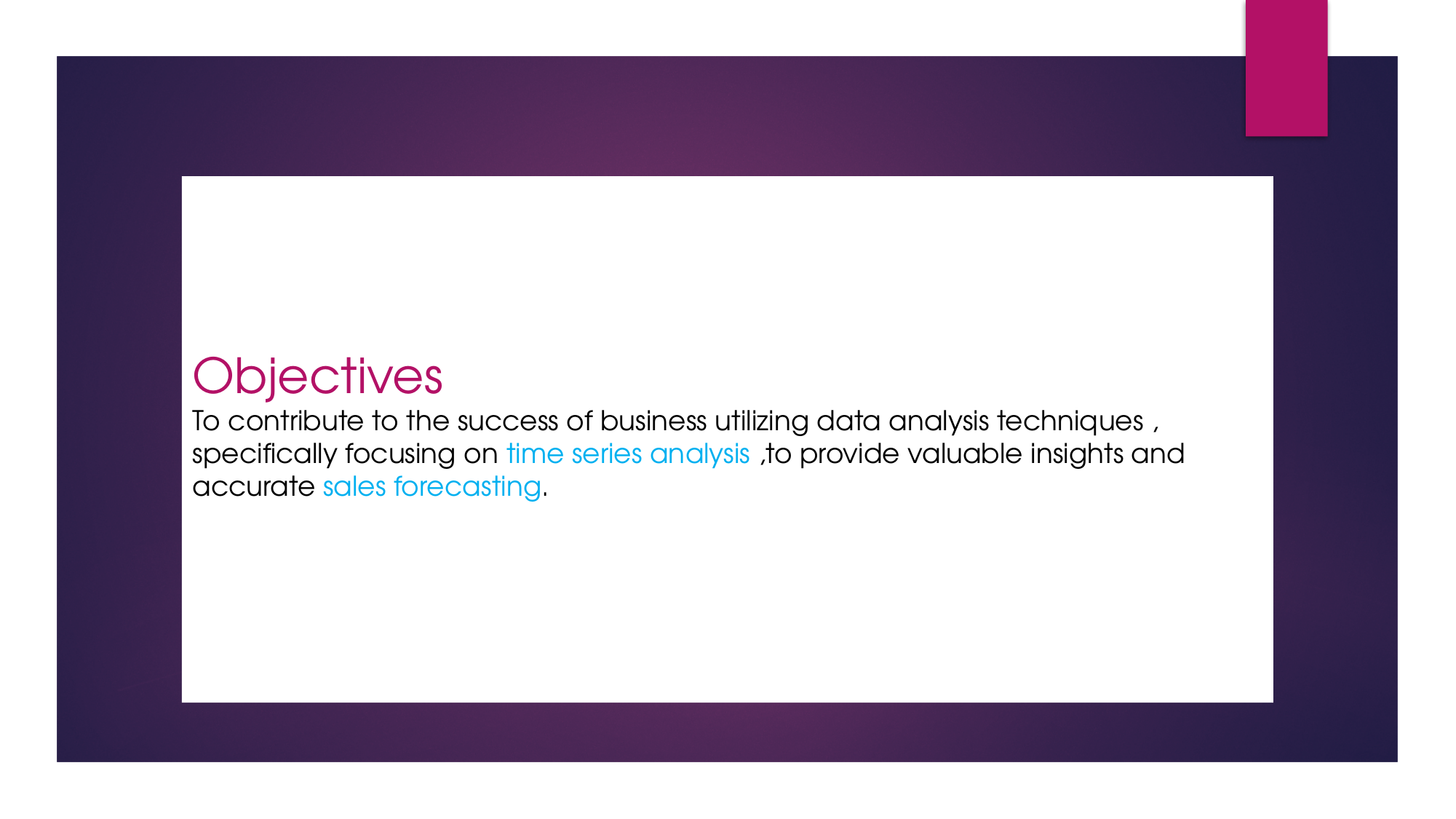

# Objectives To contribute to the success of business utilizing data analysis techniques , specifically focusing on time series analysis ,to provide valuable insights and accurate sales forecasting.